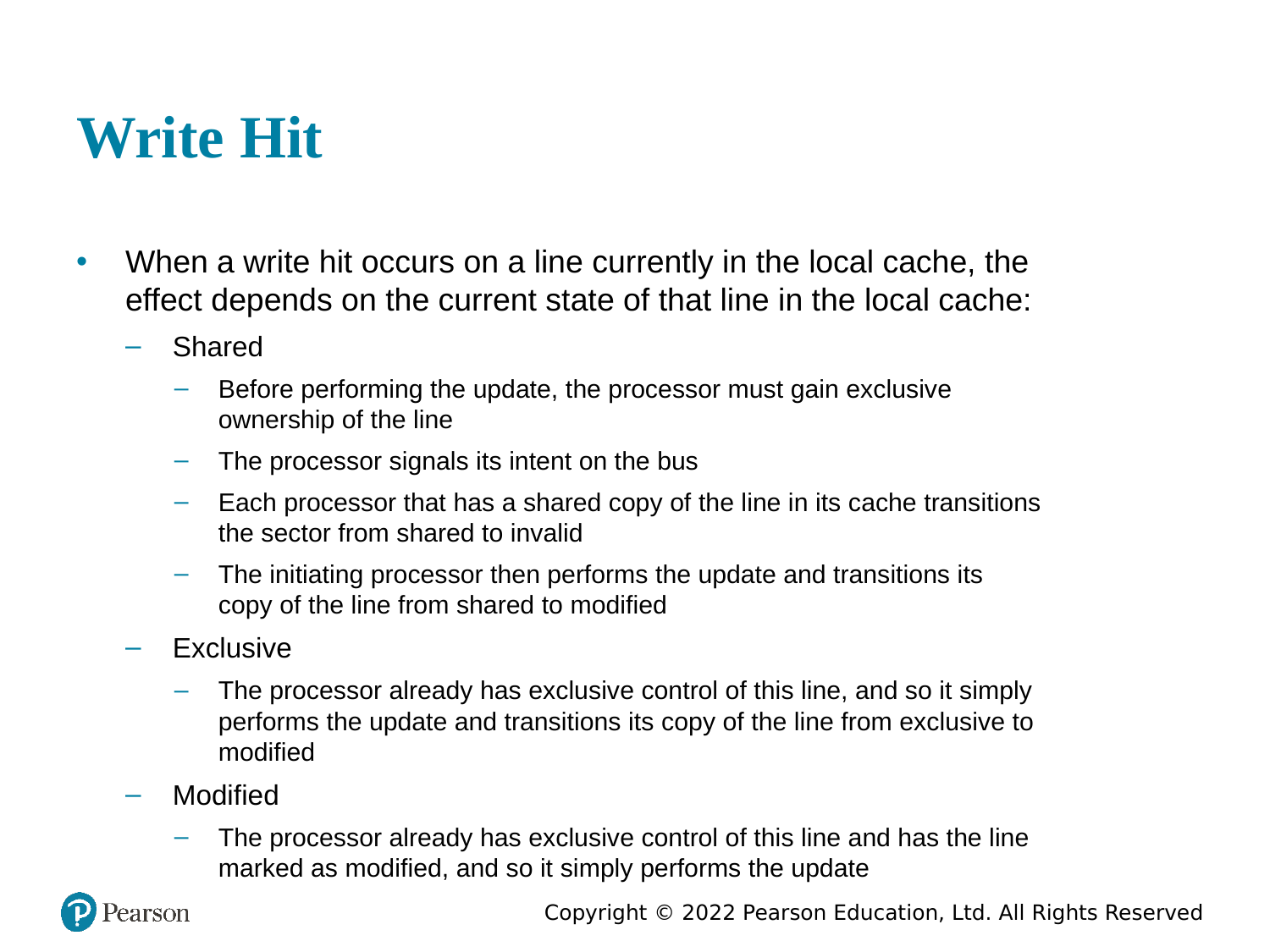

# Write Hit
When a write hit occurs on a line currently in the local cache, the effect depends on the current state of that line in the local cache:
Shared
Before performing the update, the processor must gain exclusive ownership of the line
The processor signals its intent on the bus
Each processor that has a shared copy of the line in its cache transitions the sector from shared to invalid
The initiating processor then performs the update and transitions its copy of the line from shared to modified
Exclusive
The processor already has exclusive control of this line, and so it simply performs the update and transitions its copy of the line from exclusive to modified
Modified
The processor already has exclusive control of this line and has the line marked as modified, and so it simply performs the update